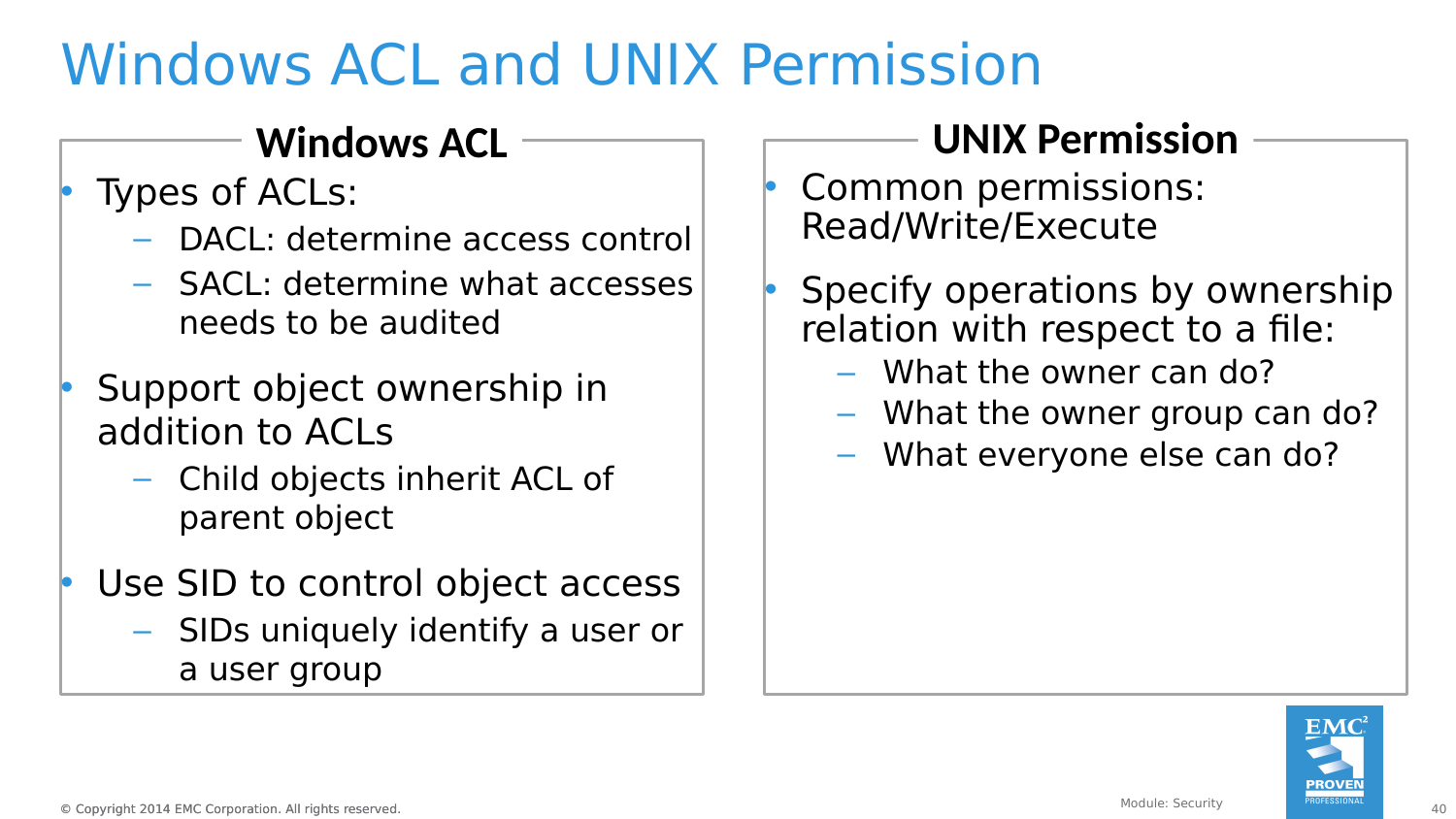

# Windows ACL and UNIX Permission
Windows ACL
UNIX Permission

Types of ACLs:
DACL: determine access control
SACL: determine what accesses needs to be audited
Support object ownership in addition to ACLs
Child objects inherit ACL of parent object
Use SID to control object access
SIDs uniquely identify a user or a user group

Common permissions: Read/Write/Execute
Specify operations by ownership relation with respect to a file:
What the owner can do?
What the owner group can do?
What everyone else can do?
Module: Security